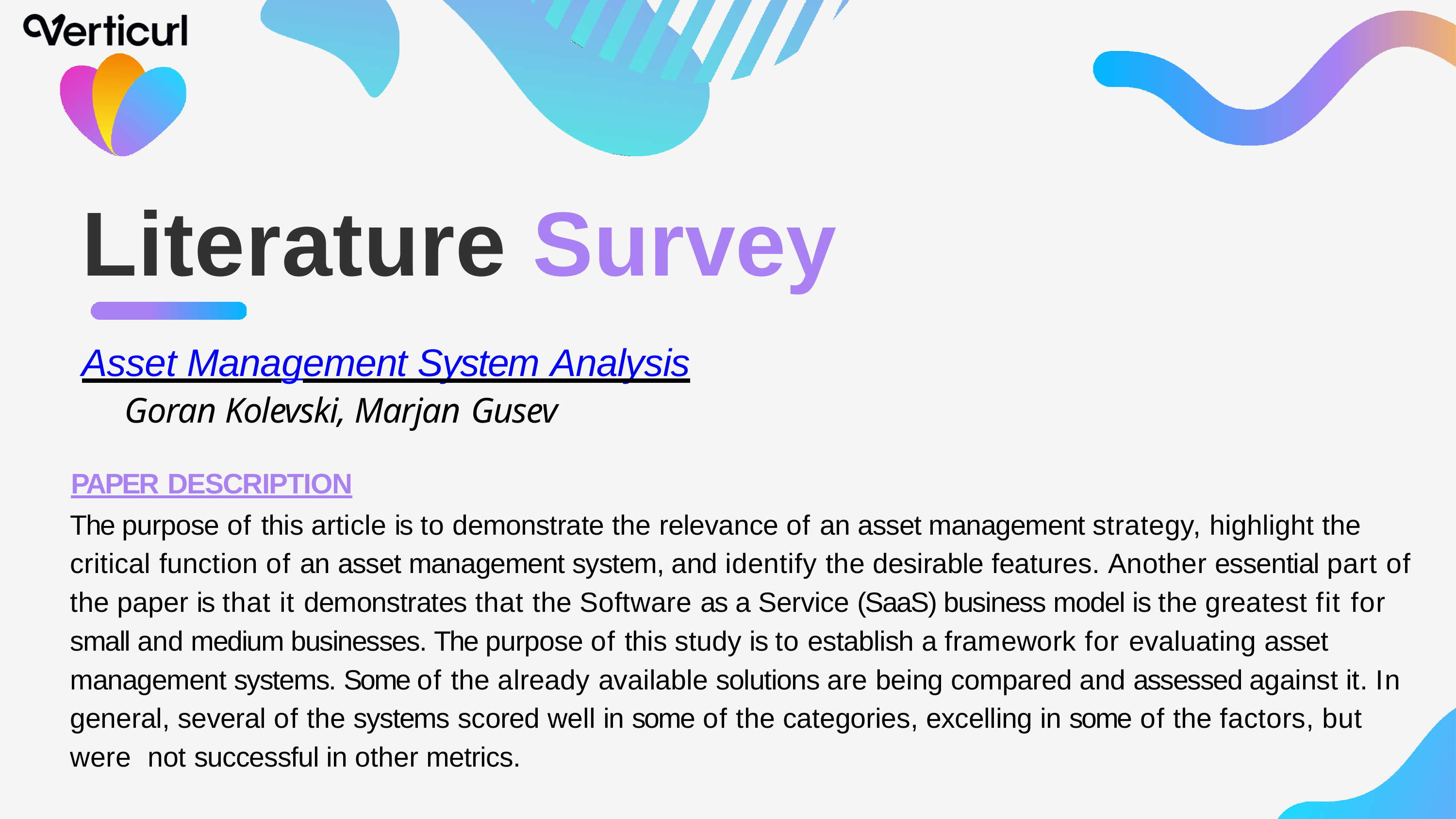

# Literature Survey

Asset Management System Analysis
Goran Kolevski, Marjan Gusev
PAPER DESCRIPTION
The purpose of this article is to demonstrate the relevance of an asset management strategy, highlight the  critical function of an asset management system, and identify the desirable features. Another essential part of  the paper is that it demonstrates that the Software as a Service (SaaS) business model is the greatest fit for  small and medium businesses. The purpose of this study is to establish a framework for evaluating asset  management systems. Some of the already available solutions are being compared and assessed against it. In  general, several of the systems scored well in some of the categories, excelling in some of the factors, but were  not successful in other metrics.